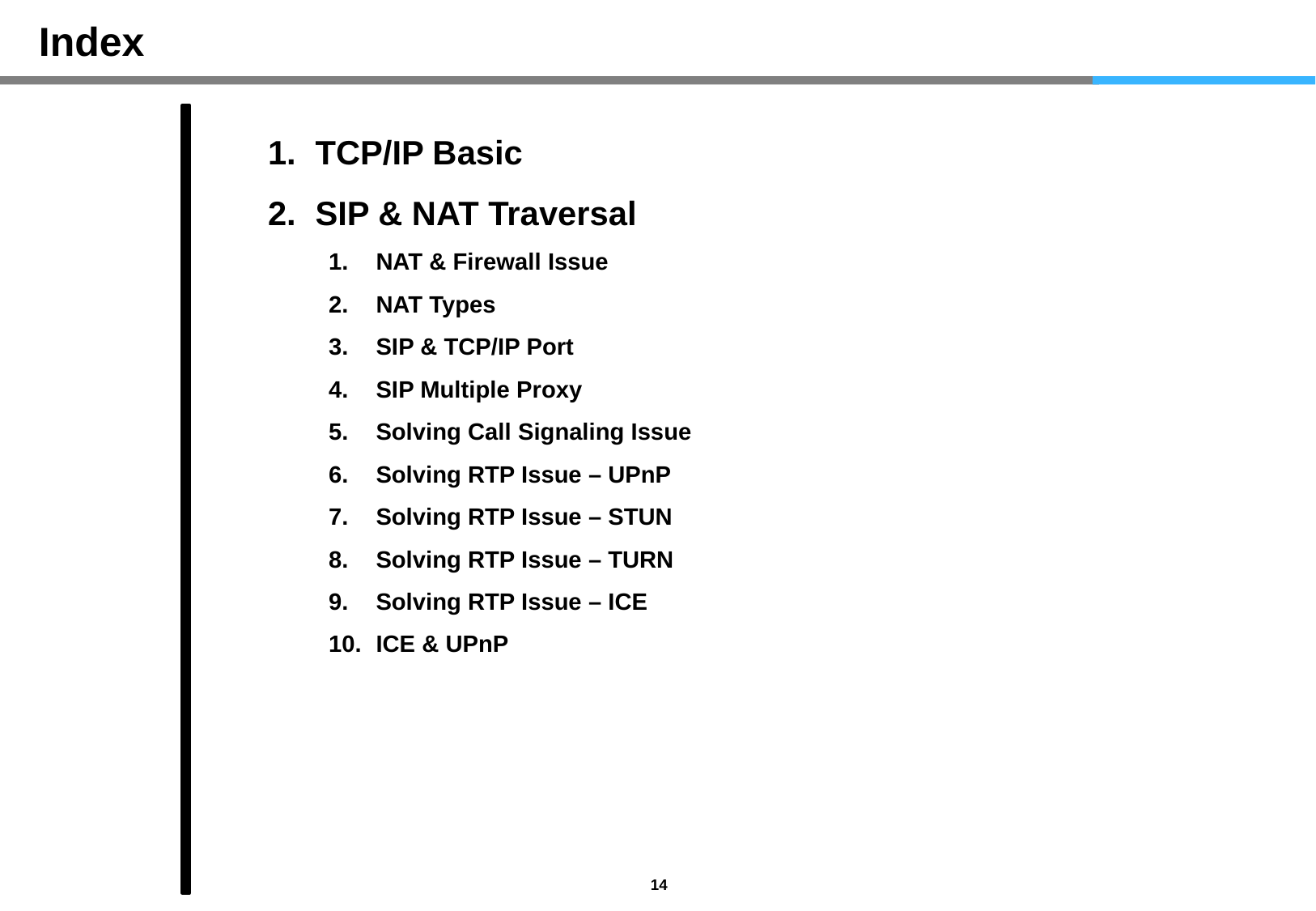

# Index

TCP/IP Basic
SIP & NAT Traversal
NAT & Firewall Issue
NAT Types
SIP & TCP/IP Port
SIP Multiple Proxy
Solving Call Signaling Issue
Solving RTP Issue – UPnP
Solving RTP Issue – STUN
Solving RTP Issue – TURN
Solving RTP Issue – ICE
ICE & UPnP